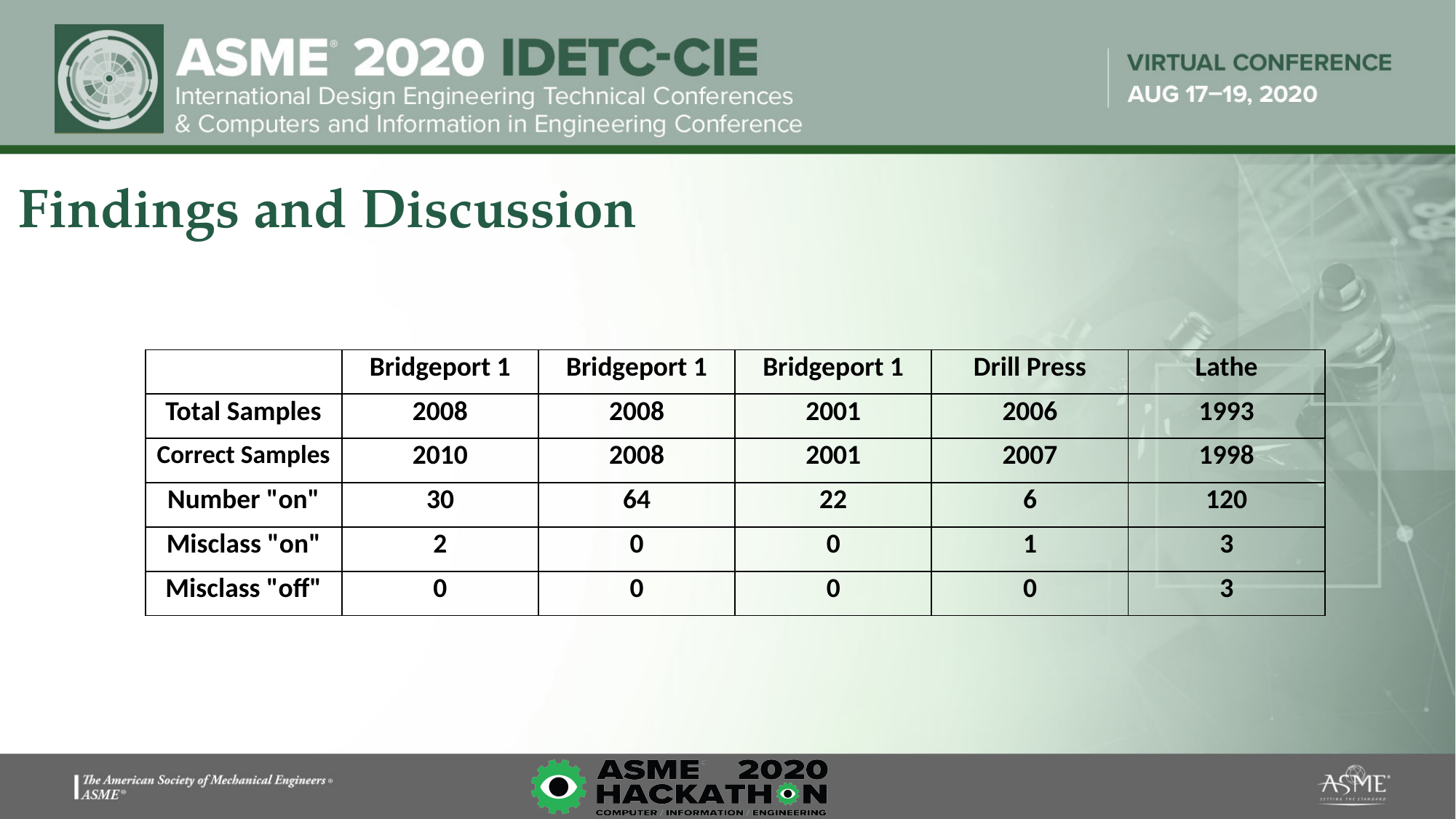

# Findings and Discussion

|  | Bridgeport 1 | Bridgeport 1 | Bridgeport 1 | Drill Press | Lathe |
| --- | --- | --- | --- | --- | --- |
| Total Samples | 2008 | 2008 | 2001 | 2006 | 1993 |
| Correct Samples | 2010 | 2008 | 2001 | 2007 | 1998 |
| Number "on" | 30 | 64 | 22 | 6 | 120 |
| Misclass "on" | 2 | 0 | 0 | 1 | 3 |
| Misclass "off" | 0 | 0 | 0 | 0 | 3 |